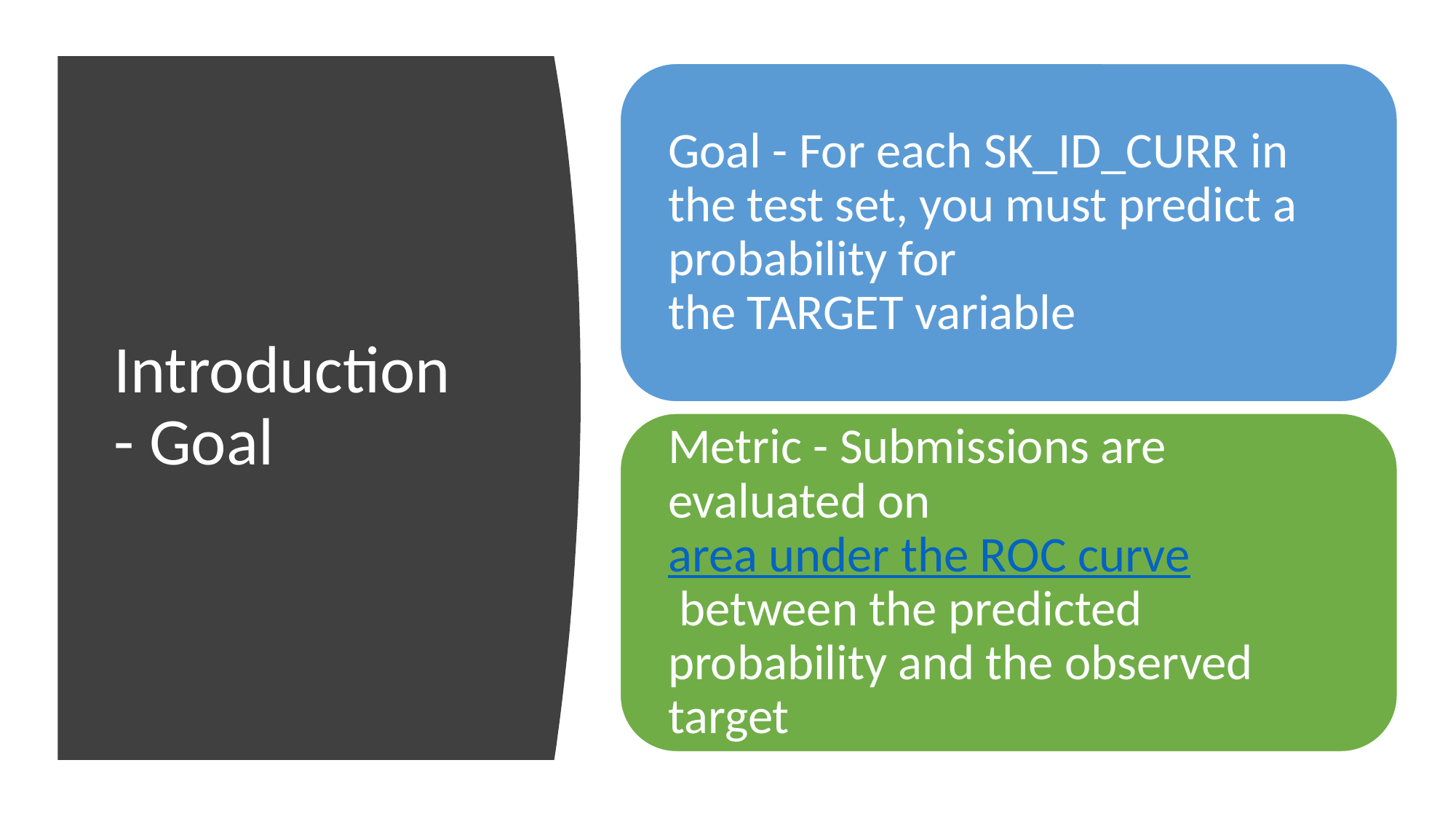

Goal - For each SK_ID_CURR in the test set, you must predict a probability for the TARGET variable
Metric - Submissions are evaluated on area under the ROC curve between the predicted probability and the observed target

# Introduction  - Goal